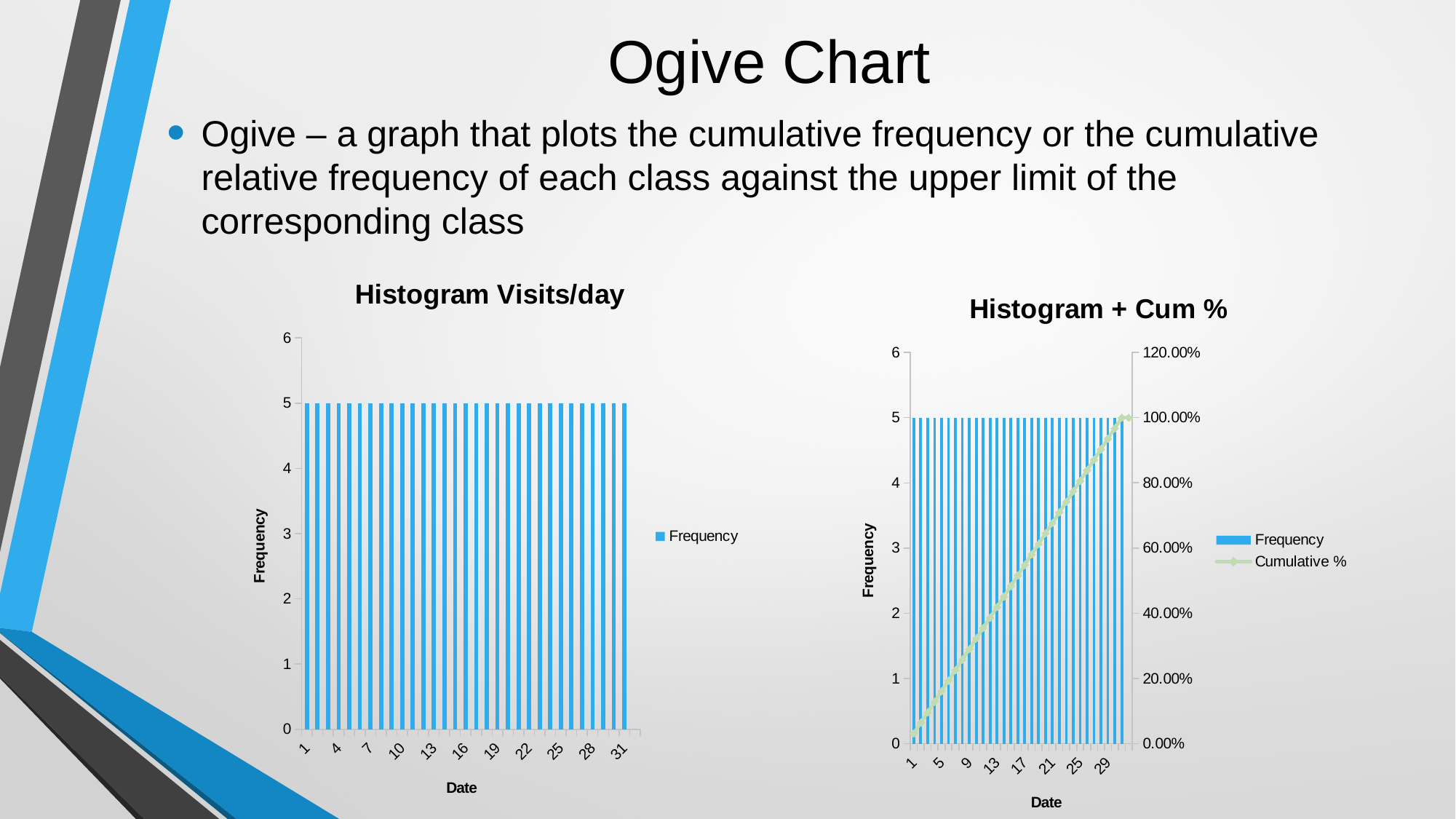

# Ogive Chart
Ogive – a graph that plots the cumulative frequency or the cumulative relative frequency of each class against the upper limit of the corresponding class

### Chart: Histogram Visits/day

| Category |  |
|---|---|
| 1 | 5.0 |
| 2 | 5.0 |
| 3 | 5.0 |
| 4 | 5.0 |
| 5 | 5.0 |
| 6 | 5.0 |
| 7 | 5.0 |
| 8 | 5.0 |
| 9 | 5.0 |
| 10 | 5.0 |
| 11 | 5.0 |
| 12 | 5.0 |
| 13 | 5.0 |
| 14 | 5.0 |
| 15 | 5.0 |
| 16 | 5.0 |
| 17 | 5.0 |
| 18 | 5.0 |
| 19 | 5.0 |
| 20 | 5.0 |
| 21 | 5.0 |
| 22 | 5.0 |
| 23 | 5.0 |
| 24 | 5.0 |
| 25 | 5.0 |
| 26 | 5.0 |
| 27 | 5.0 |
| 28 | 5.0 |
| 29 | 5.0 |
| 30 | 5.0 |
| 31 | 5.0 |
| More | 0.0 |

### Chart: Histogram + Cum %

| Category |  |  |
|---|---|---|
| 1 | 5.0 | 0.032258064516129 |
| 2 | 5.0 | 0.0645161290322581 |
| 3 | 5.0 | 0.0967741935483871 |
| 4 | 5.0 | 0.129032258064516 |
| 5 | 5.0 | 0.161290322580645 |
| 6 | 5.0 | 0.193548387096774 |
| 7 | 5.0 | 0.225806451612903 |
| 8 | 5.0 | 0.258064516129032 |
| 9 | 5.0 | 0.290322580645161 |
| 10 | 5.0 | 0.32258064516129 |
| 11 | 5.0 | 0.354838709677419 |
| 12 | 5.0 | 0.387096774193548 |
| 13 | 5.0 | 0.419354838709678 |
| 14 | 5.0 | 0.451612903225807 |
| 15 | 5.0 | 0.483870967741936 |
| 16 | 5.0 | 0.516129032258065 |
| 17 | 5.0 | 0.548387096774194 |
| 18 | 5.0 | 0.580645161290323 |
| 19 | 5.0 | 0.612903225806451 |
| 20 | 5.0 | 0.645161290322581 |
| 21 | 5.0 | 0.67741935483871 |
| 22 | 5.0 | 0.709677419354839 |
| 23 | 5.0 | 0.741935483870968 |
| 24 | 5.0 | 0.774193548387097 |
| 25 | 5.0 | 0.806451612903226 |
| 26 | 5.0 | 0.838709677419355 |
| 27 | 5.0 | 0.870967741935484 |
| 28 | 5.0 | 0.903225806451613 |
| 29 | 5.0 | 0.935483870967742 |
| 30 | 5.0 | 0.967741935483871 |
| 31 | 5.0 | 1.0 |
| More | 0.0 | 1.0 |